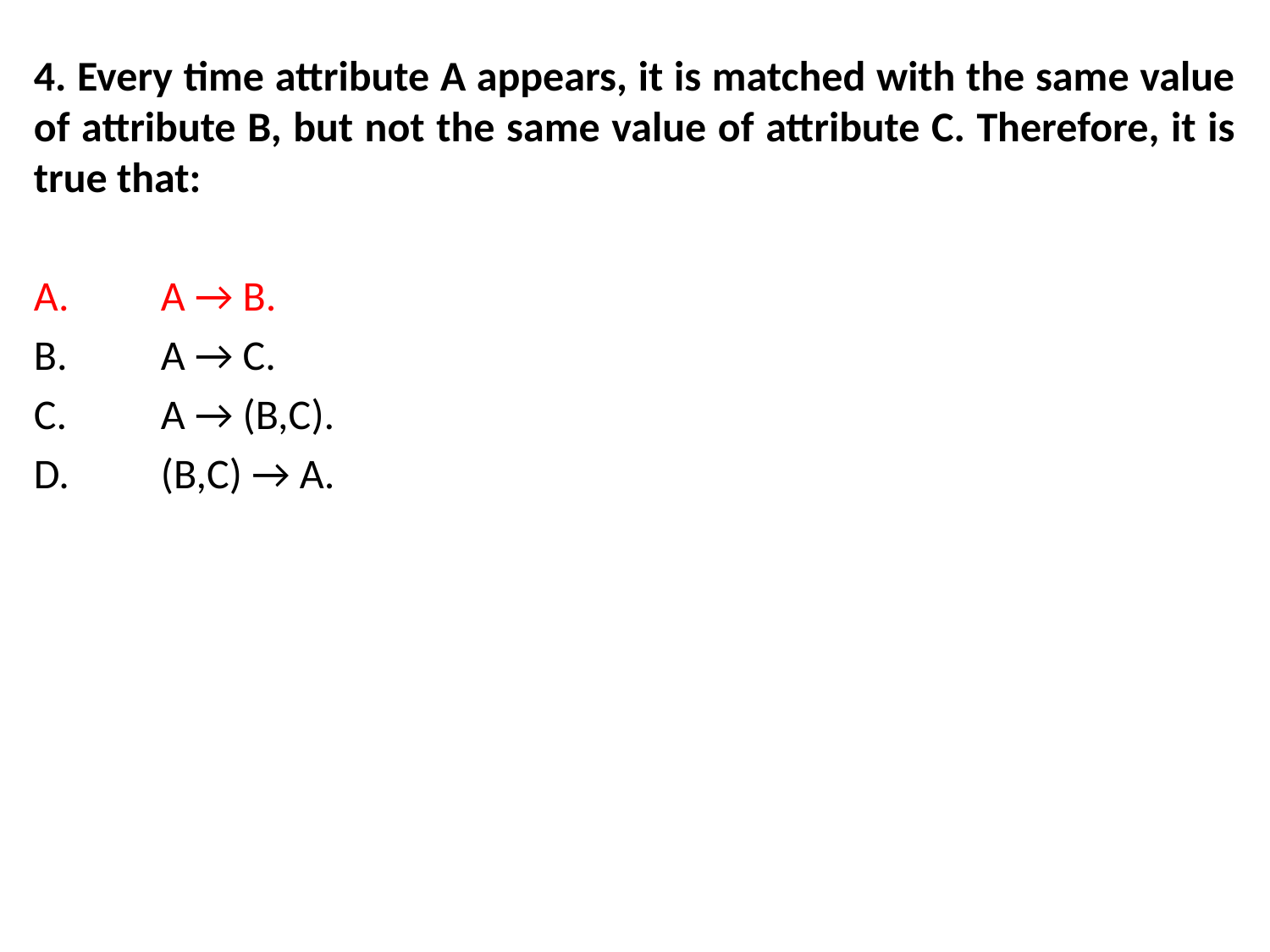

4. Every time attribute A appears, it is matched with the same value of attribute B, but not the same value of attribute C. Therefore, it is true that:

A. 	A → B.
B. 	A → C.
C. 	A → (B,C).
D. 	(B,C) → A.